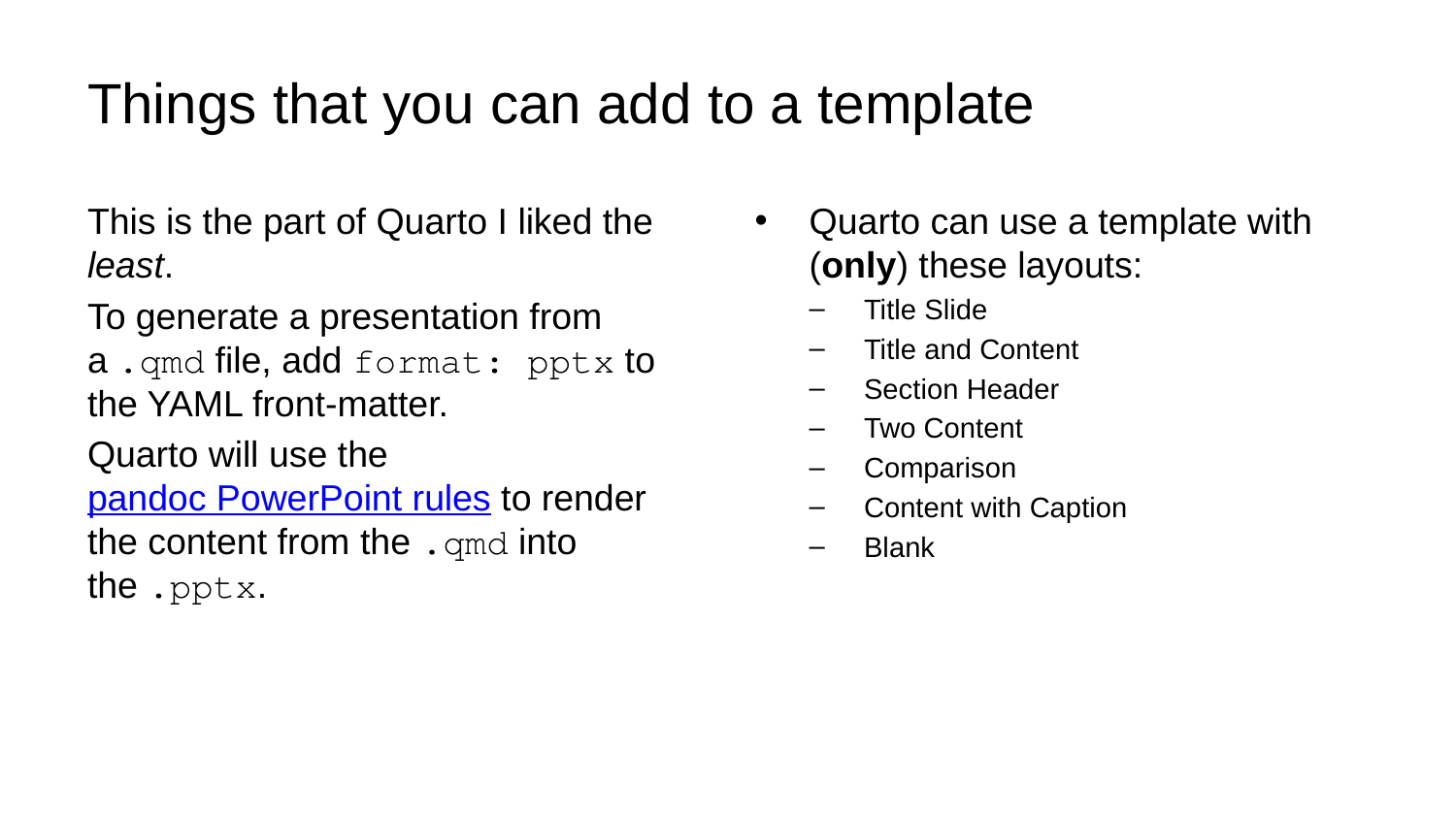

# Things that you can add to a template
This is the part of Quarto I liked the least.
To generate a presentation from a .qmd file, add format: pptx to the YAML front-matter.
Quarto will use the pandoc PowerPoint rules to render the content from the .qmd into the .pptx.
Quarto can use a template with (only) these layouts:
Title Slide
Title and Content
Section Header
Two Content
Comparison
Content with Caption
Blank